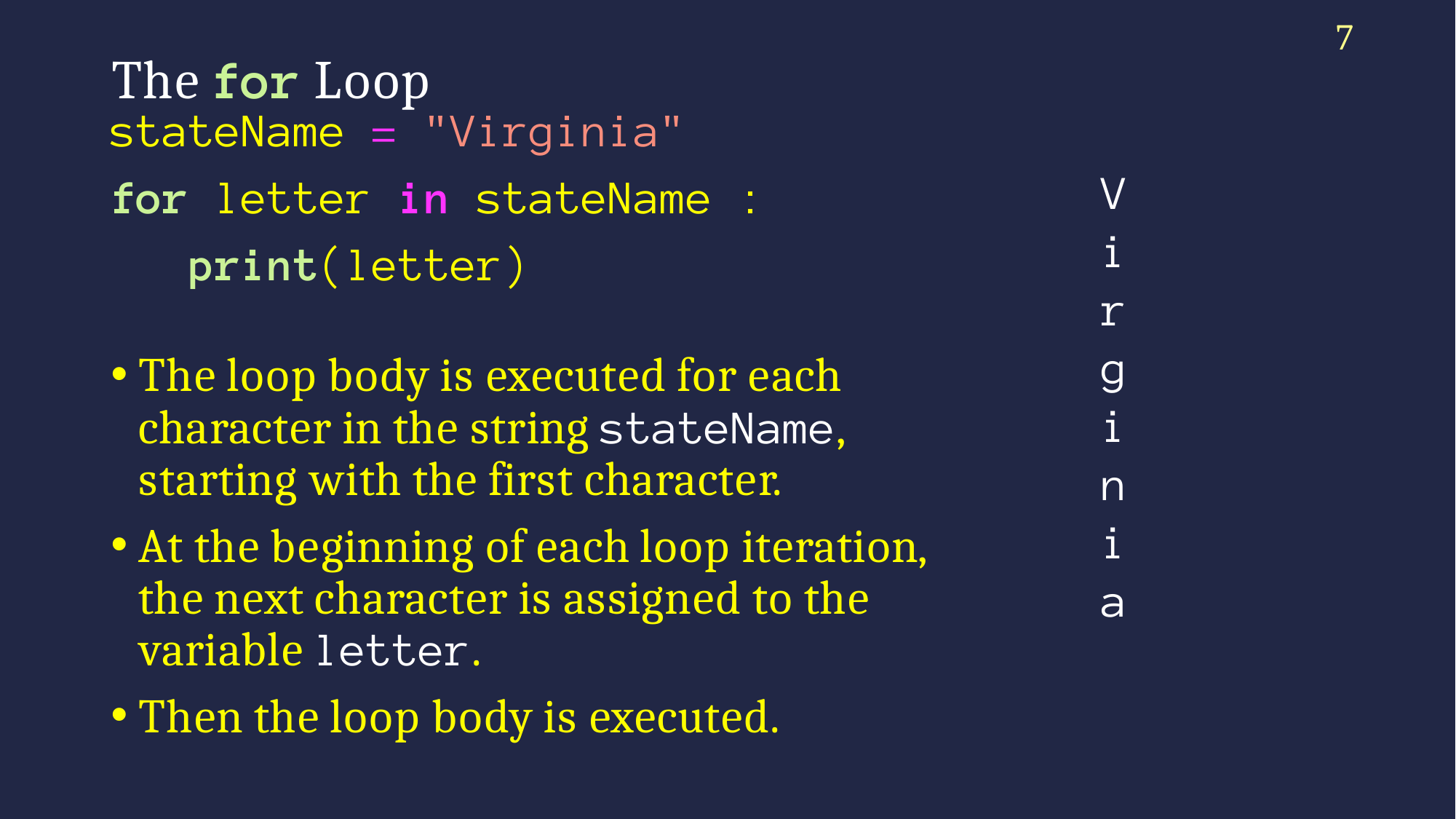

7
# The for Loop
stateName = "Virginia"
for letter in stateName :
   print(letter)

The loop body is executed for each character in the string stateName, starting with the first character.
At the beginning of each loop iteration, the next character is assigned to the variable letter.
Then the loop body is executed.
V
i
r
g
i
n
i
a